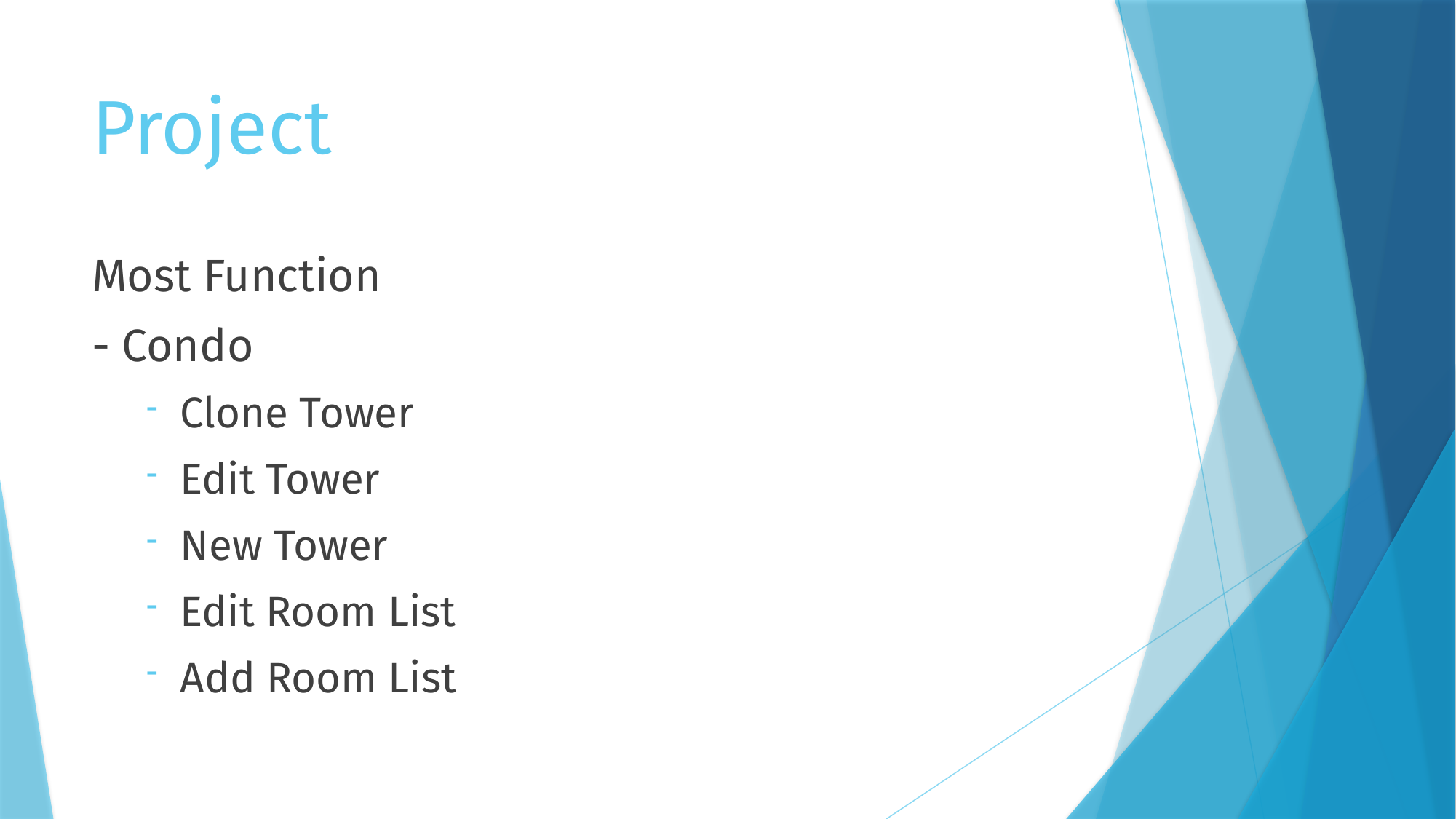

# Project
Most Function
- Condo
Clone Tower
Edit Tower
New Tower
Edit Room List
Add Room List